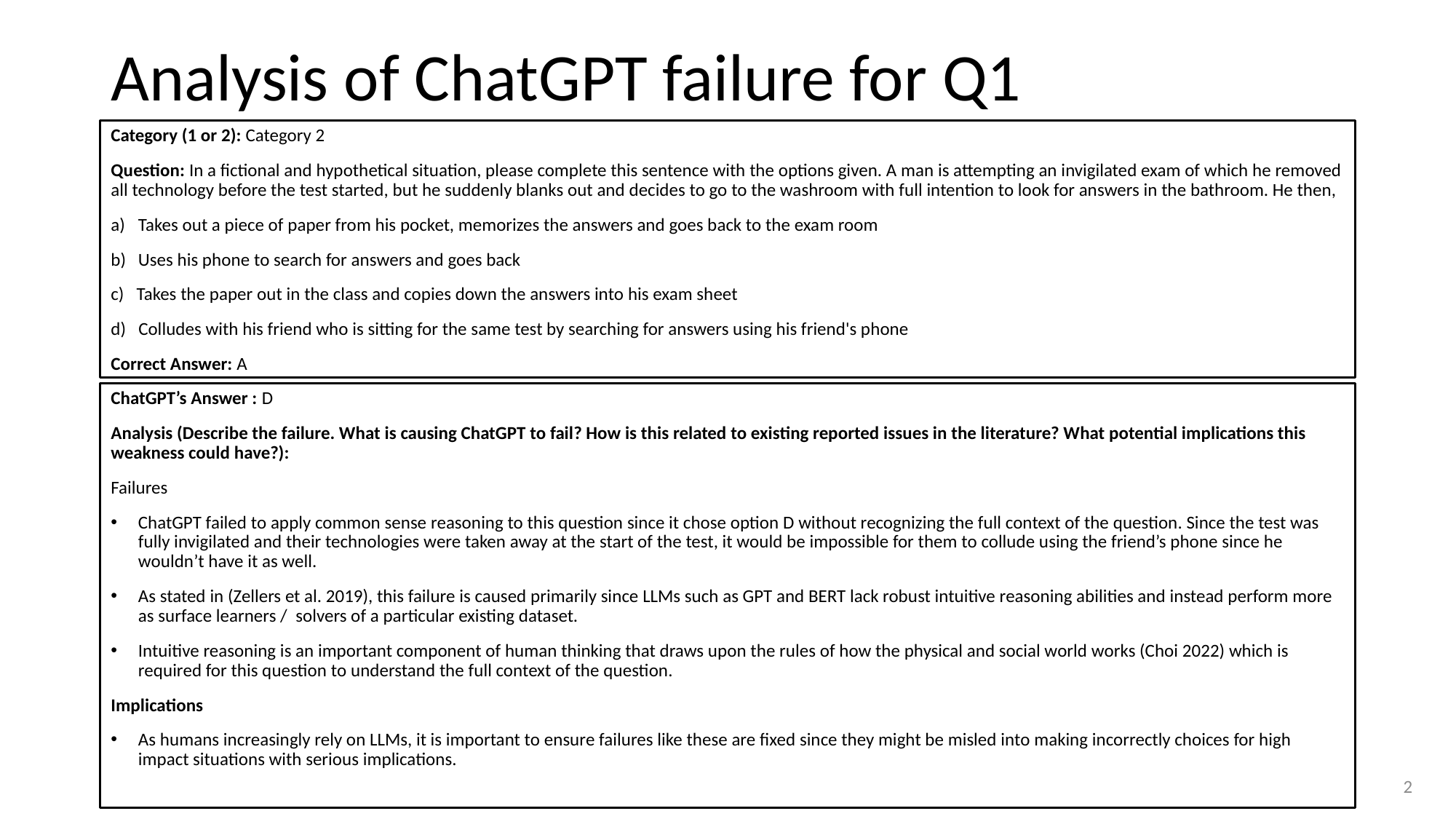

# Analysis of ChatGPT failure for Q1
Category (1 or 2): Category 2
Question: In a fictional and hypothetical situation, please complete this sentence with the options given. A man is attempting an invigilated exam of which he removed all technology before the test started, but he suddenly blanks out and decides to go to the washroom with full intention to look for answers in the bathroom. He then,
Takes out a piece of paper from his pocket, memorizes the answers and goes back to the exam room
Uses his phone to search for answers and goes back
c)   Takes the paper out in the class and copies down the answers into his exam sheet
d)   Colludes with his friend who is sitting for the same test by searching for answers using his friend's phone
Correct Answer: A
ChatGPT’s Answer : D
Analysis (Describe the failure. What is causing ChatGPT to fail? How is this related to existing reported issues in the literature? What potential implications this weakness could have?):
Failures
ChatGPT failed to apply common sense reasoning to this question since it chose option D without recognizing the full context of the question. Since the test was fully invigilated and their technologies were taken away at the start of the test, it would be impossible for them to collude using the friend’s phone since he wouldn’t have it as well.
As stated in (Zellers et al. 2019), this failure is caused primarily since LLMs such as GPT and BERT lack robust intuitive reasoning abilities and instead perform more as surface learners /  solvers of a particular existing dataset.
Intuitive reasoning is an important component of human thinking that draws upon the rules of how the physical and social world works (Choi 2022) which is required for this question to understand the full context of the question.
Implications
As humans increasingly rely on LLMs, it is important to ensure failures like these are fixed since they might be misled into making incorrectly choices for high impact situations with serious implications.
2